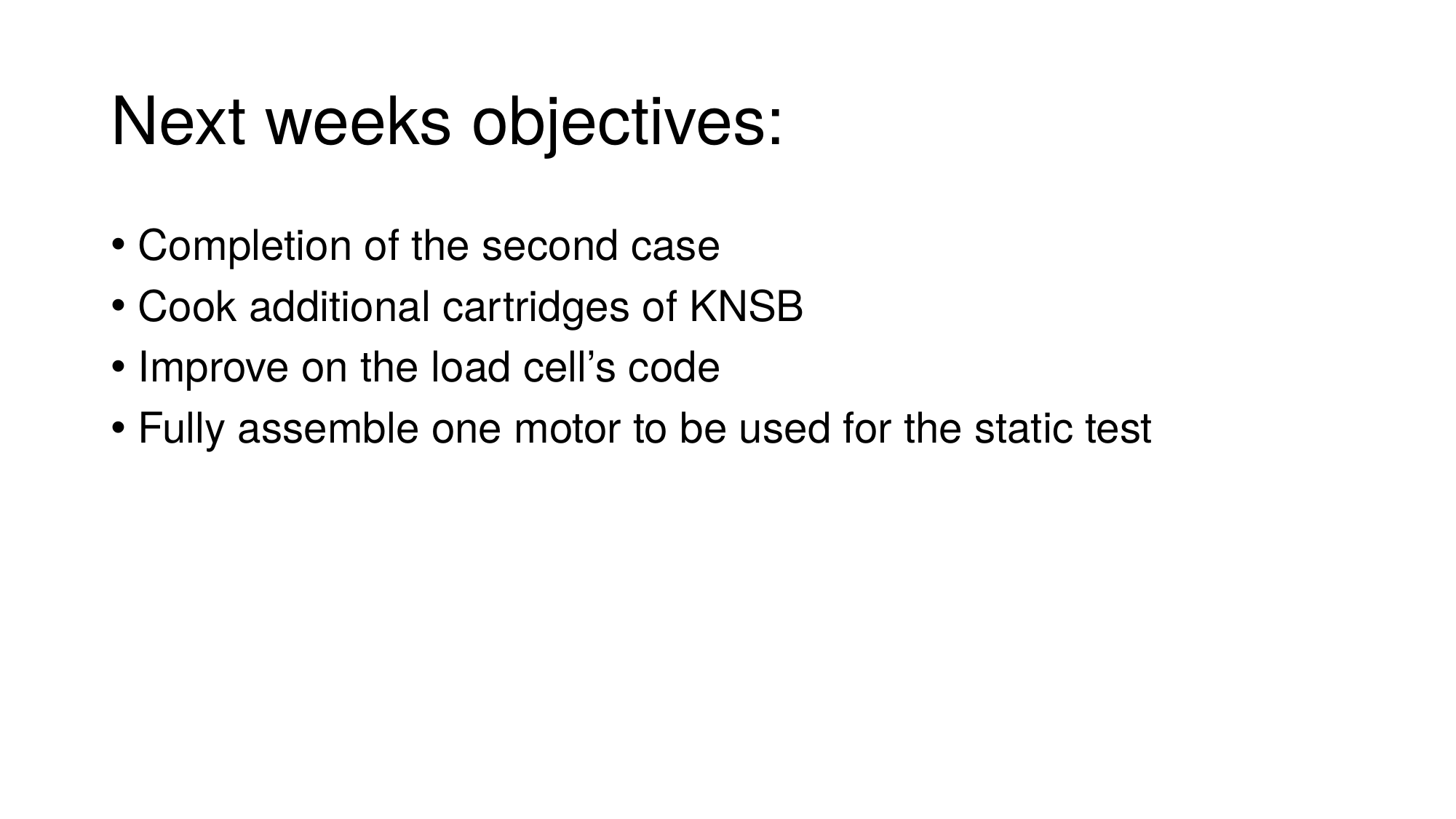

# Next weeks objectives:
Completion of the second case
Cook additional cartridges of KNSB
Improve on the load cell’s code
Fully assemble one motor to be used for the static test